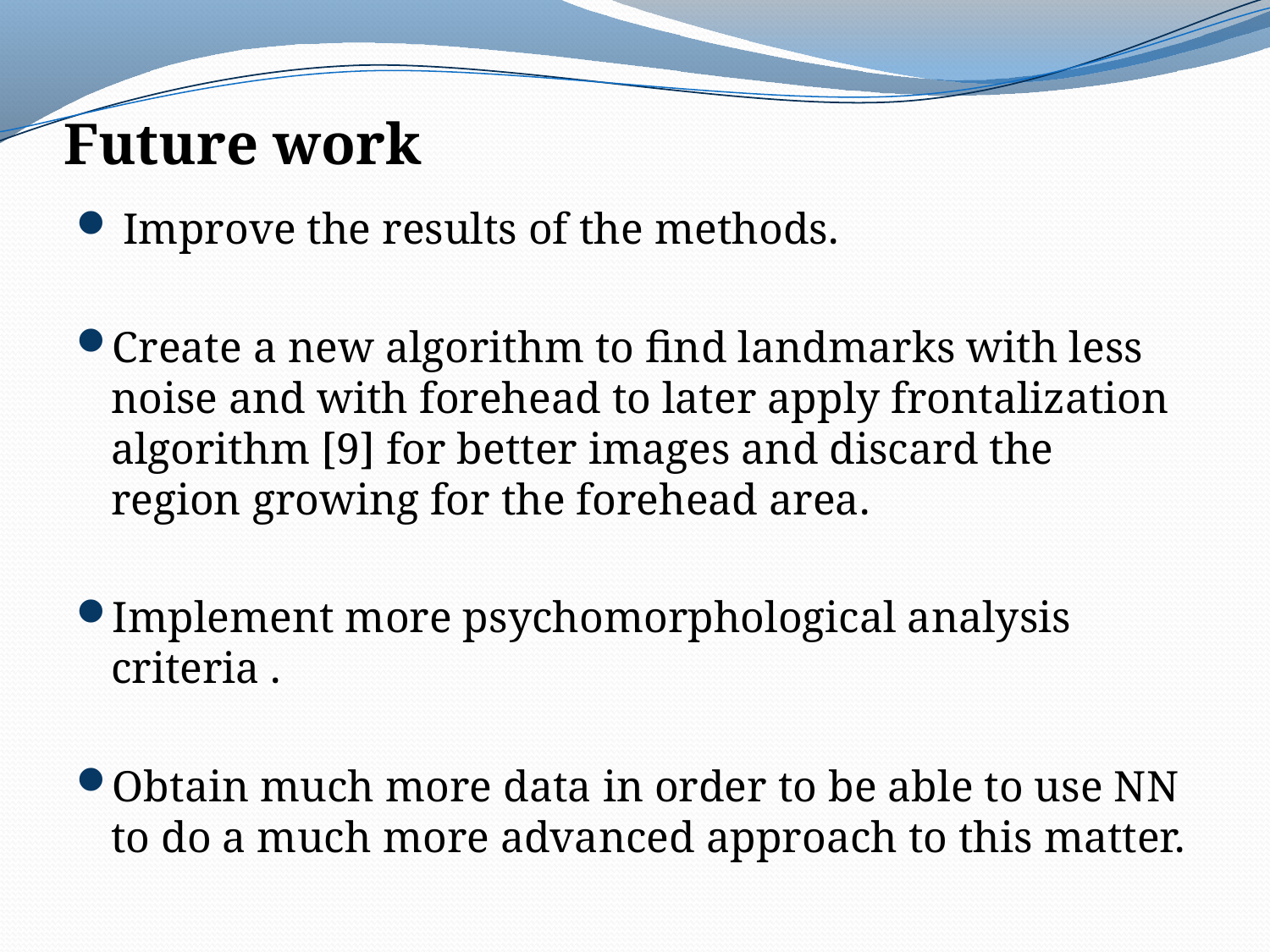

# Future work
 Improve the results of the methods.

Create a new algorithm to ﬁnd landmarks with less noise and with forehead to later apply frontalization algorithm [9] for better images and discard the region growing for the forehead area.

Implement more psychomorphological analysis criteria .

Obtain much more data in order to be able to use NN to do a much more advanced approach to this matter.